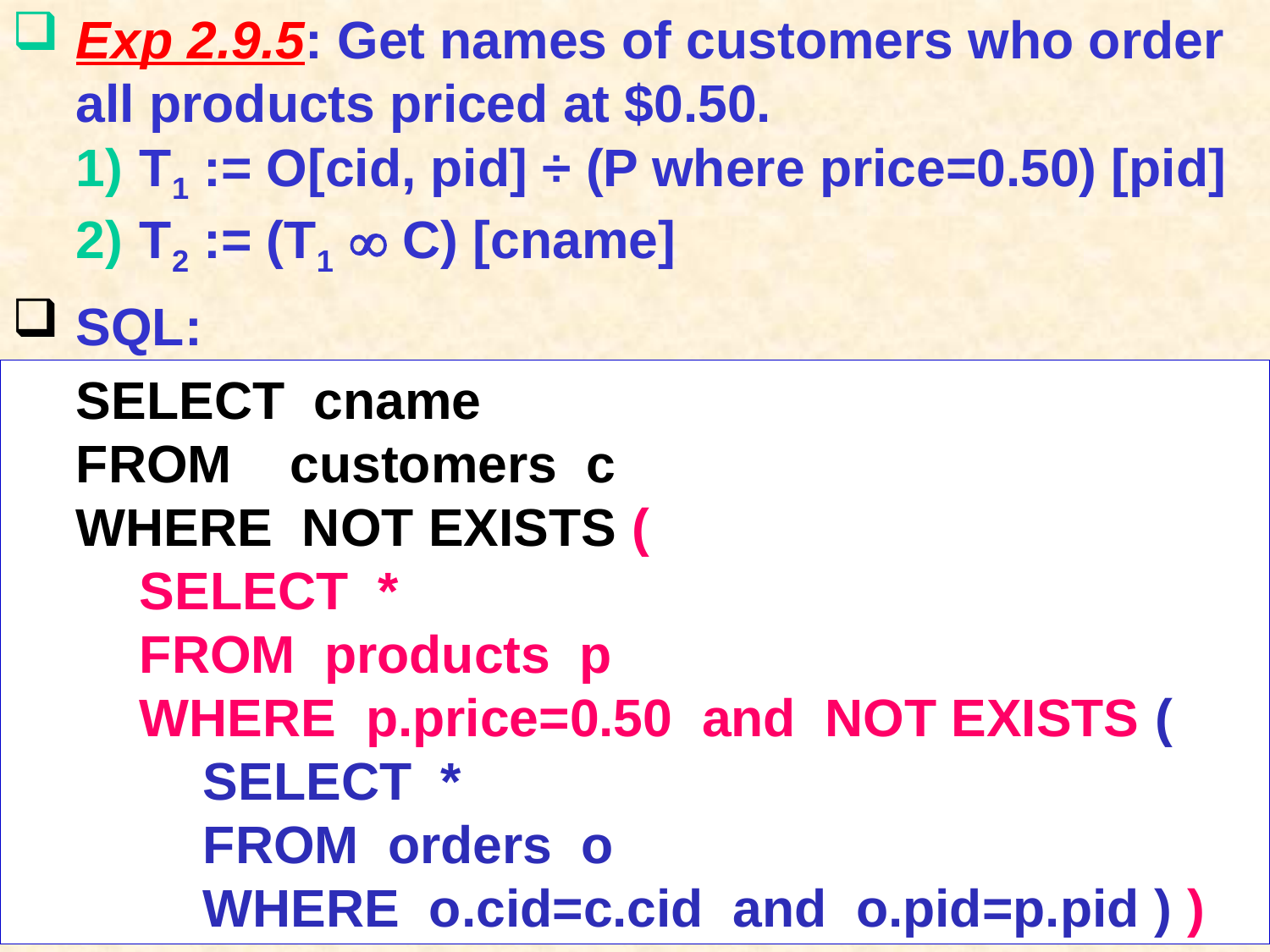

# Exp 2.9.5: Get names of customers who order all products priced at $0.50.
T1 := O[cid, pid] ÷ (P where price=0.50) [pid]
T2 := (T1 ∞ C) [cname]
SQL:
SELECT  cname
FROM    customers  c
WHERE  NOT EXISTS (
SELECT  *
FROM  products  p
WHERE  p.price=0.50  and  NOT EXISTS (
SELECT  *
FROM  orders  o
WHERE  o.cid=c.cid  and  o.pid=p.pid ) )

Database Principles & Programming
134